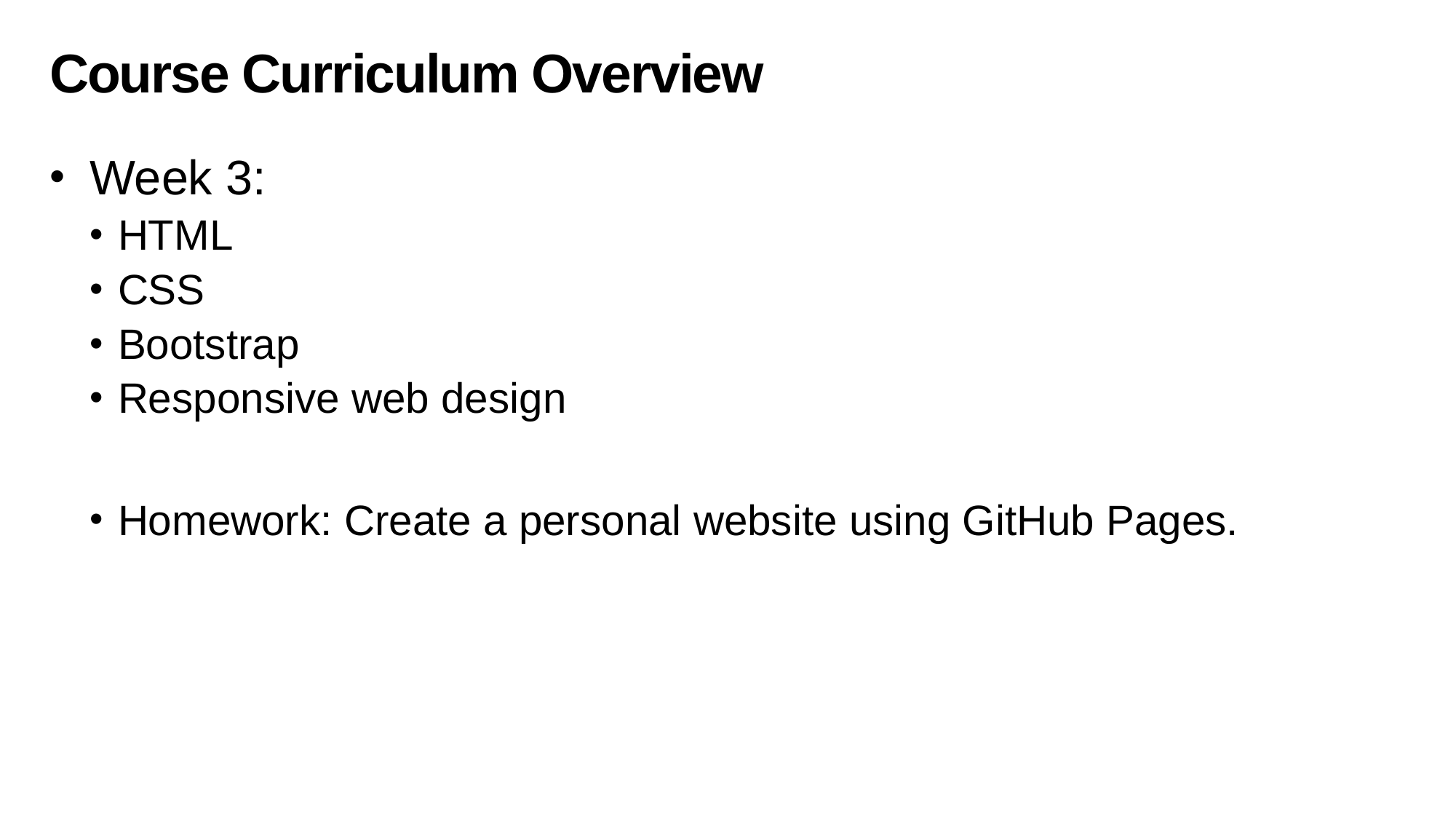

# Course Curriculum Overview
Week 3:
HTML
CSS
Bootstrap
Responsive web design

Homework: Create a personal website using GitHub Pages.